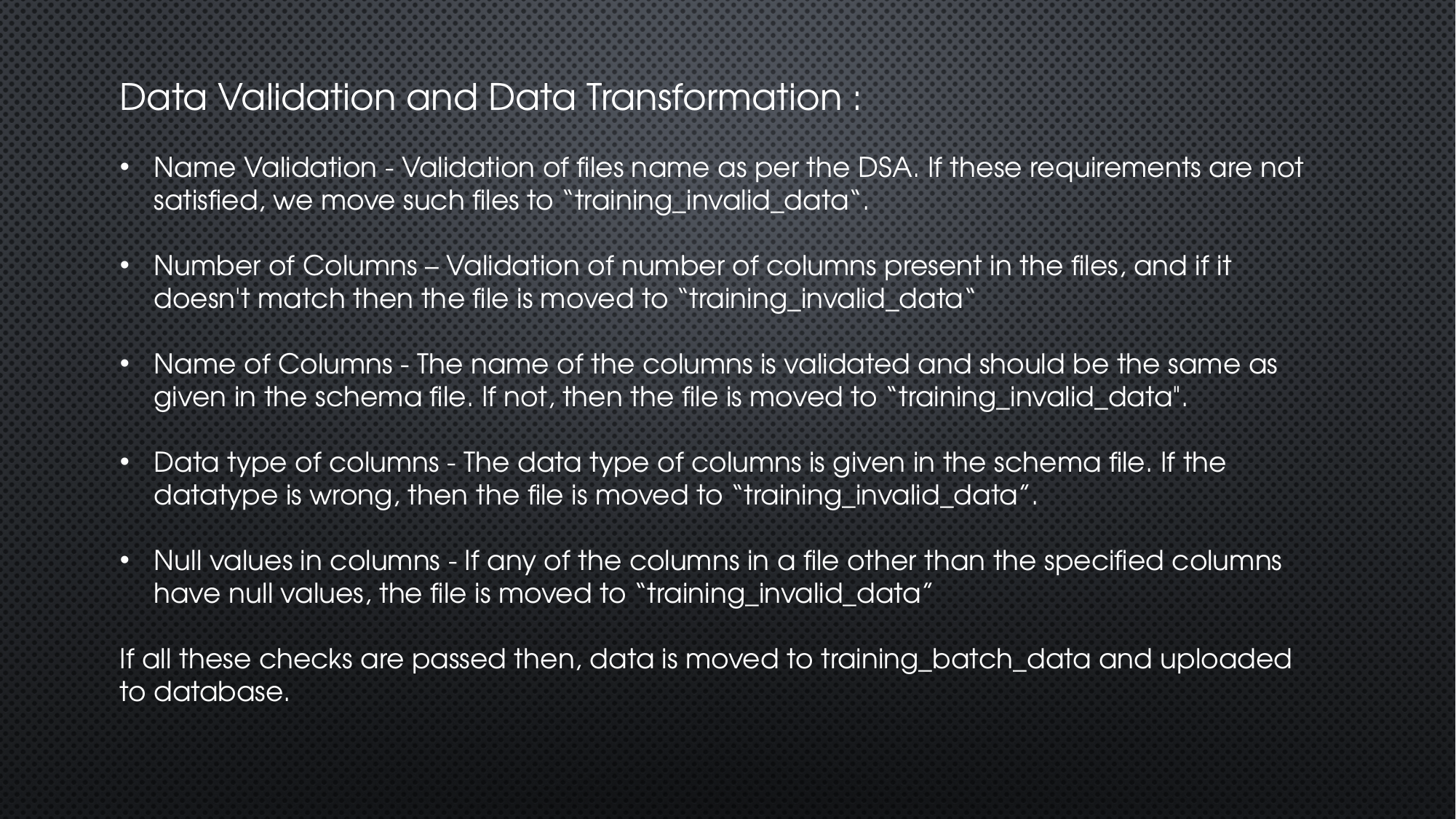

Data Validation and Data Transformation :

Name Validation - Validation of files name as per the DSA. If these requirements are not satisfied, we move such files to “training_invalid_data“.

Number of Columns – Validation of number of columns present in the files, and if it doesn't match then the file is moved to “training_invalid_data“

Name of Columns - The name of the columns is validated and should be the same as given in the schema file. If not, then the file is moved to “training_invalid_data".

Data type of columns - The data type of columns is given in the schema file. If the datatype is wrong, then the file is moved to “training_invalid_data”.

Null values in columns - If any of the columns in a file other than the specified columns have null values, the file is moved to “training_invalid_data”

If all these checks are passed then, data is moved to training_batch_data and uploaded to database.